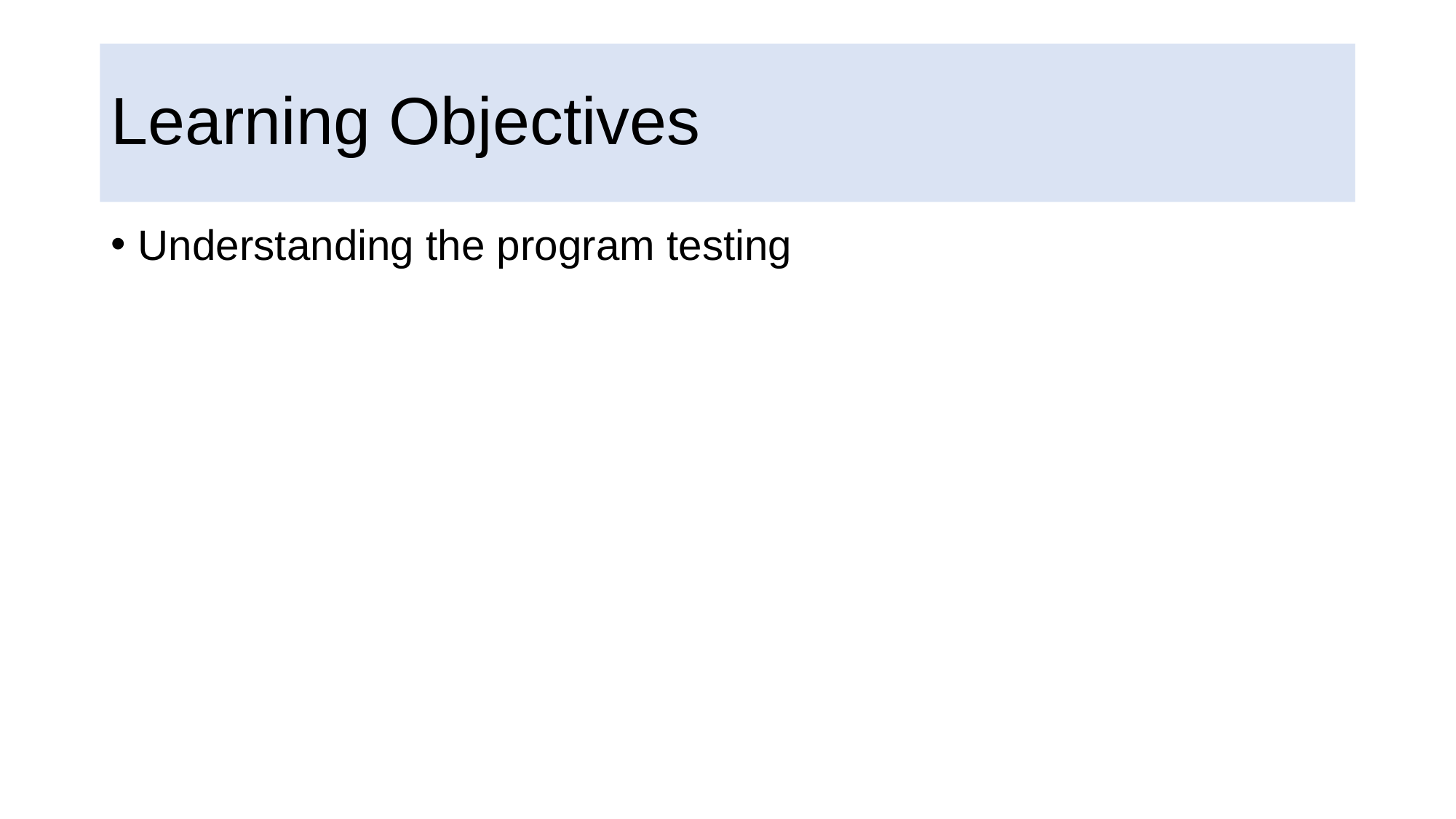

# Learning Objectives
Understanding the program testing